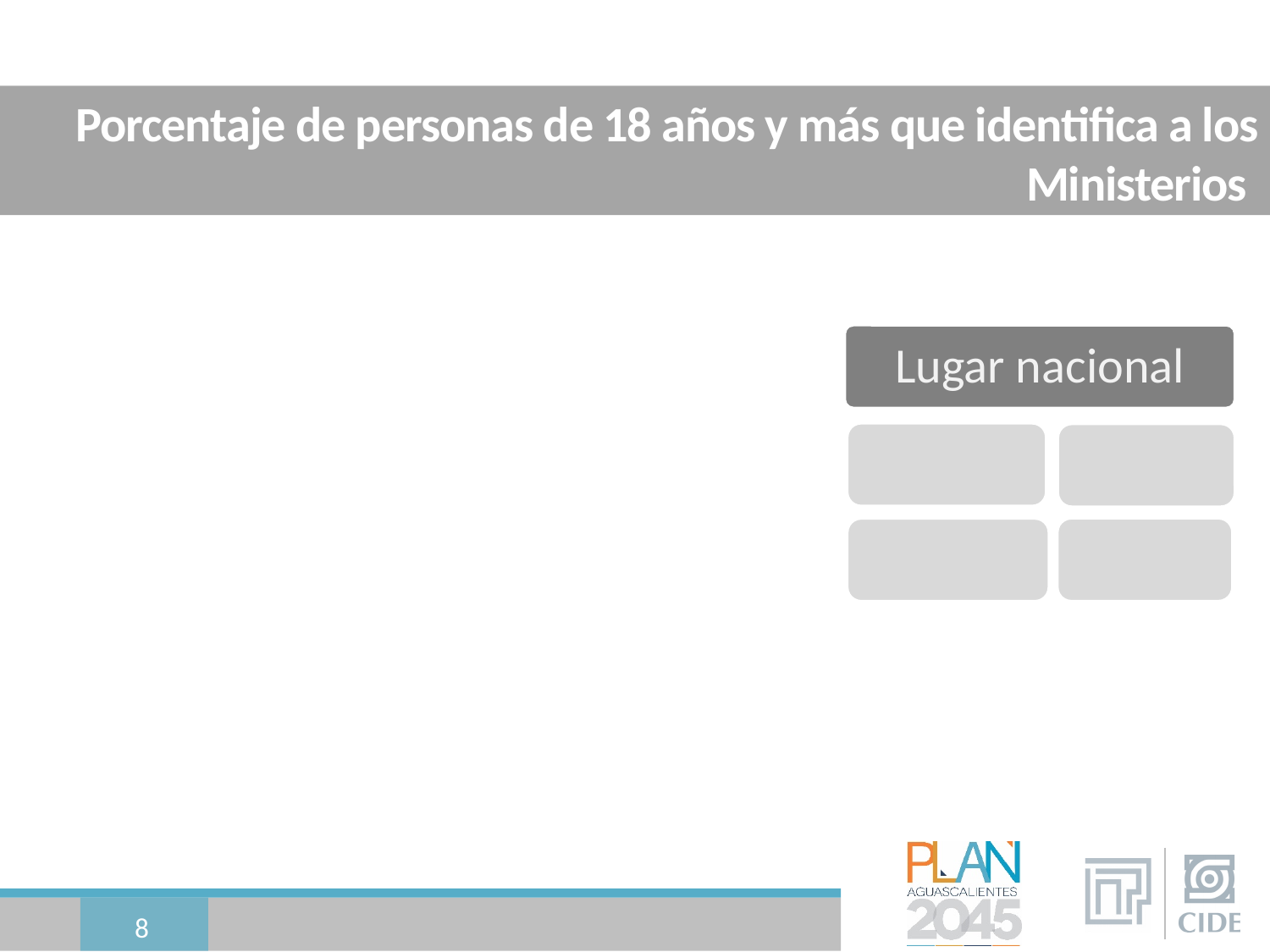

# Porcentaje de personas de 18 años y más que identifica a los Ministerios Públicos y Procuradurías y manifiesta que les generan confianza

8